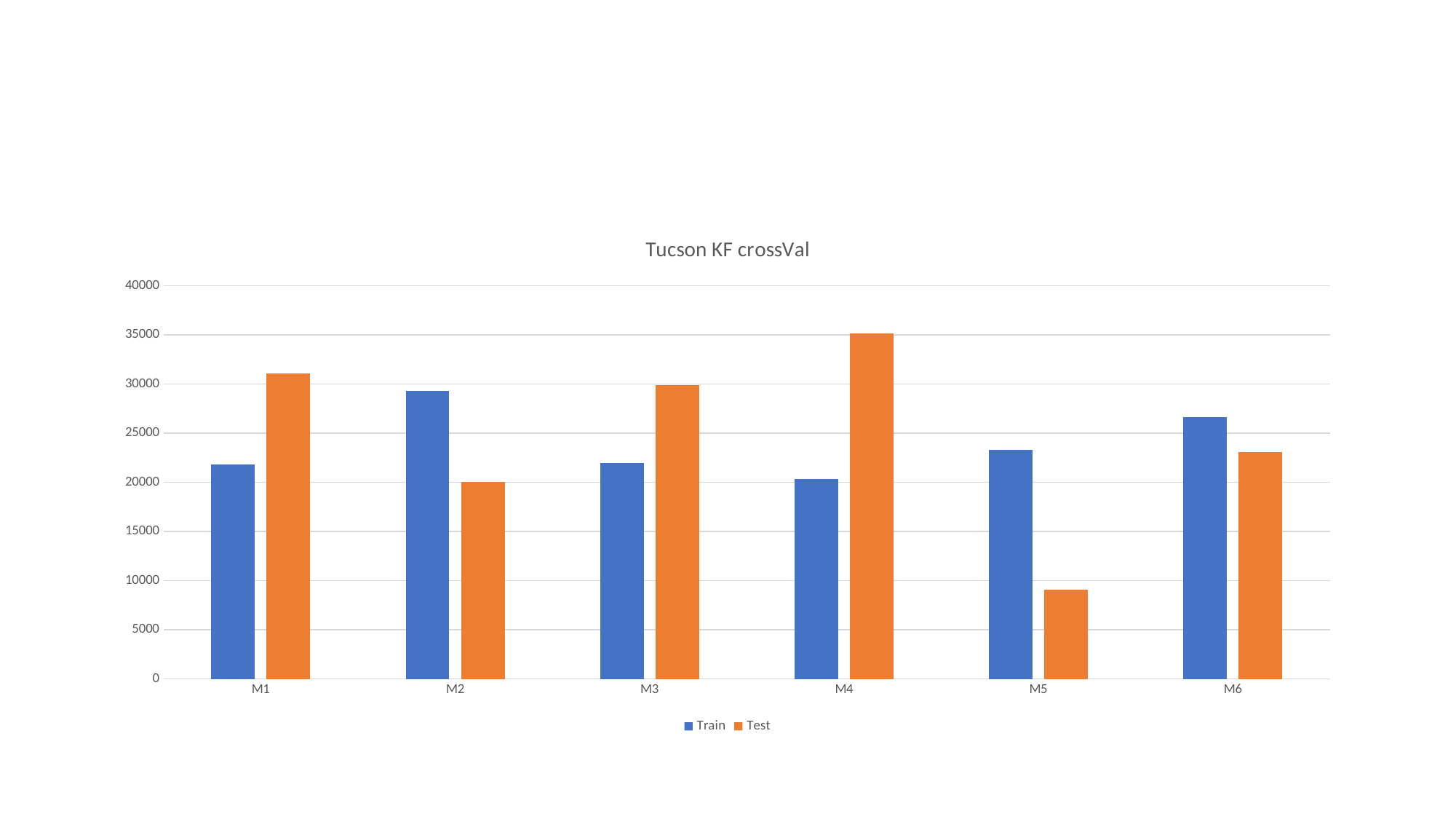

#

### Chart: Tucson KF crossVal

| Category | Train | Test |
|---|---|---|
| M1 | 21835.0 | 31066.0 |
| M2 | 29288.0 | 20057.0 |
| M3 | 22004.0 | 29886.0 |
| M4 | 20331.0 | 35142.0 |
| M5 | 23287.0 | 9092.0 |
| M6 | 26633.0 | 23048.0 |